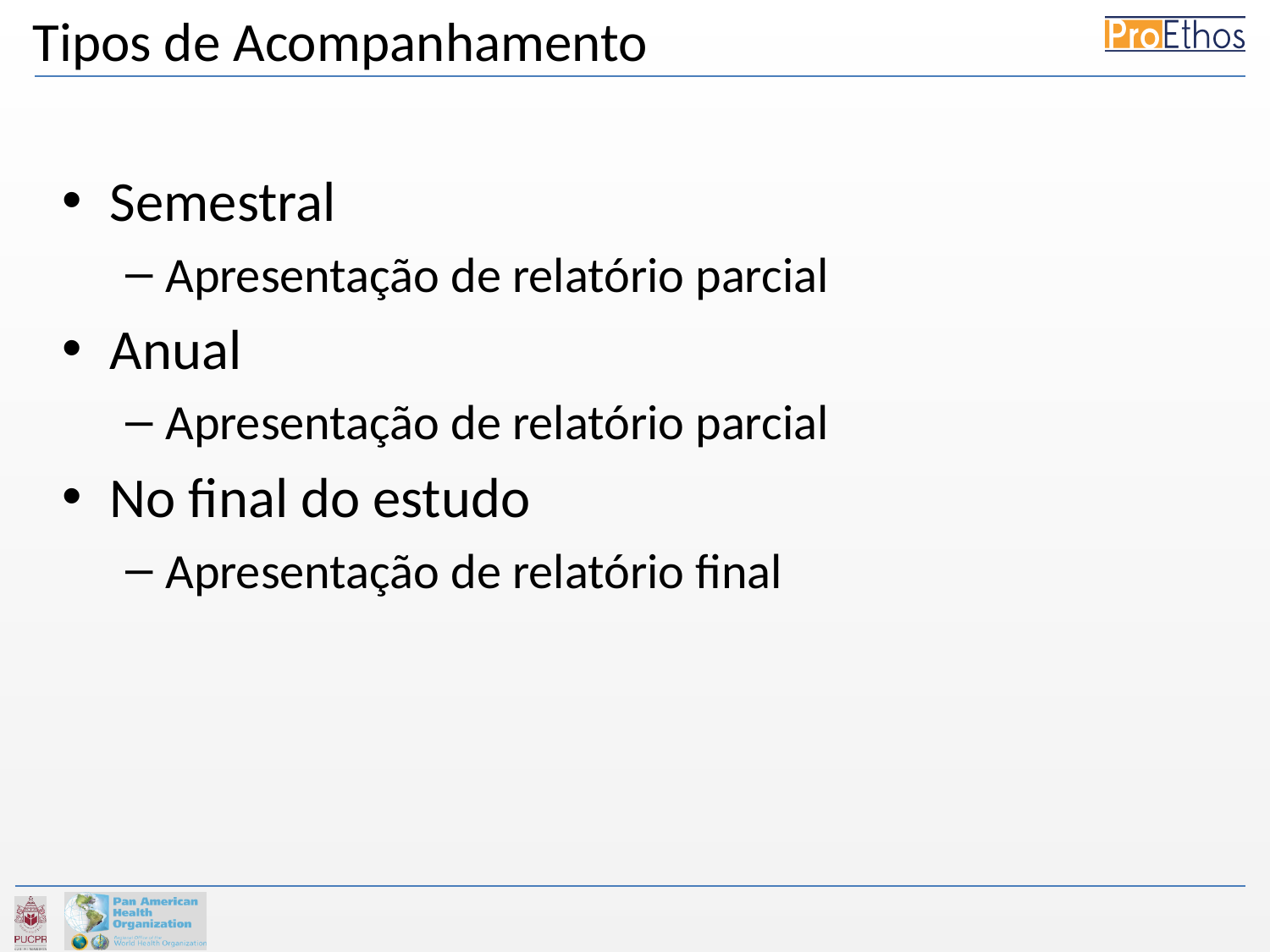

# Tipos de Acompanhamento
Semestral
Apresentação de relatório parcial
Anual
Apresentação de relatório parcial
No final do estudo
Apresentação de relatório final